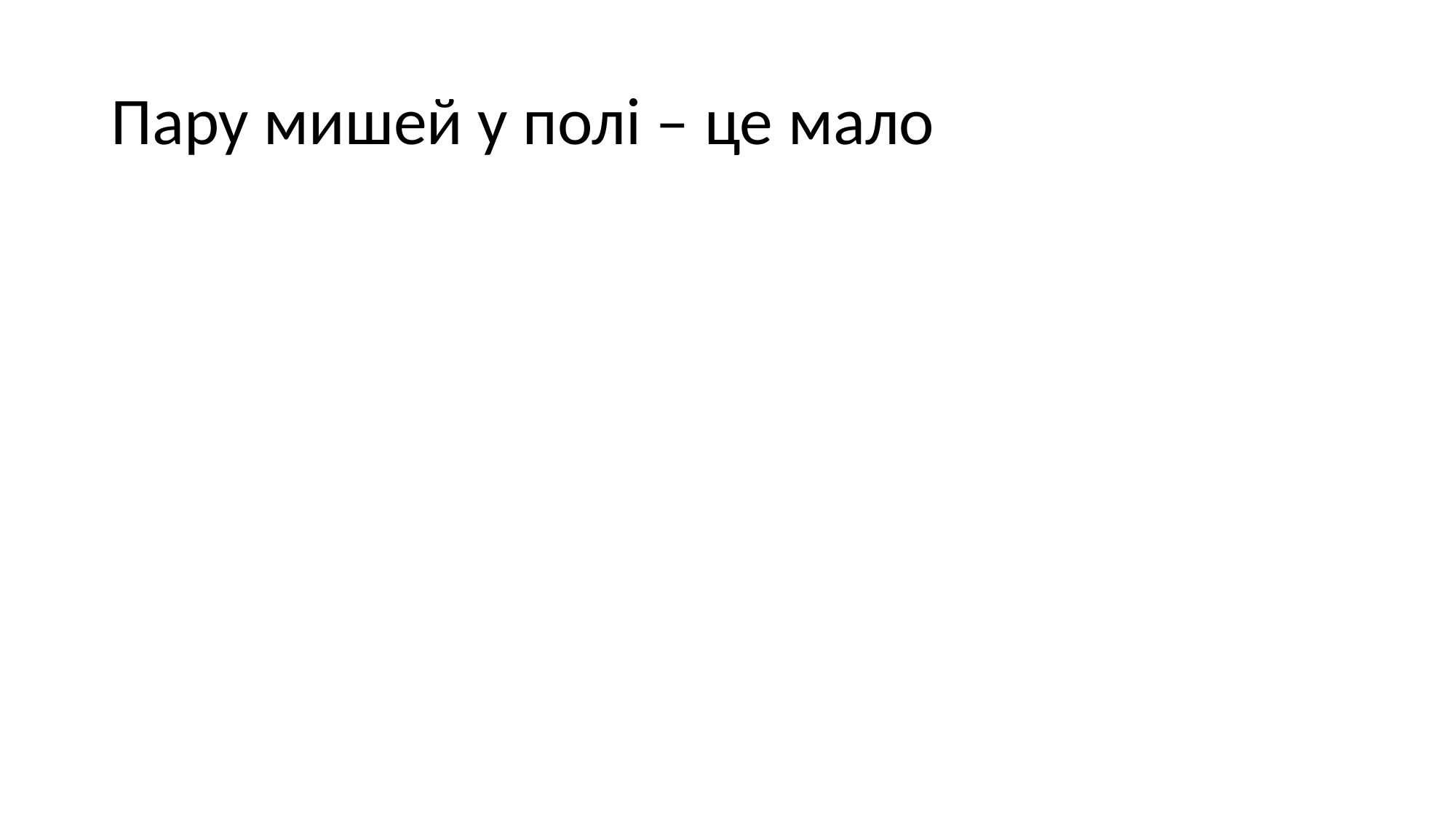

# Пару мишей у полі – це мало